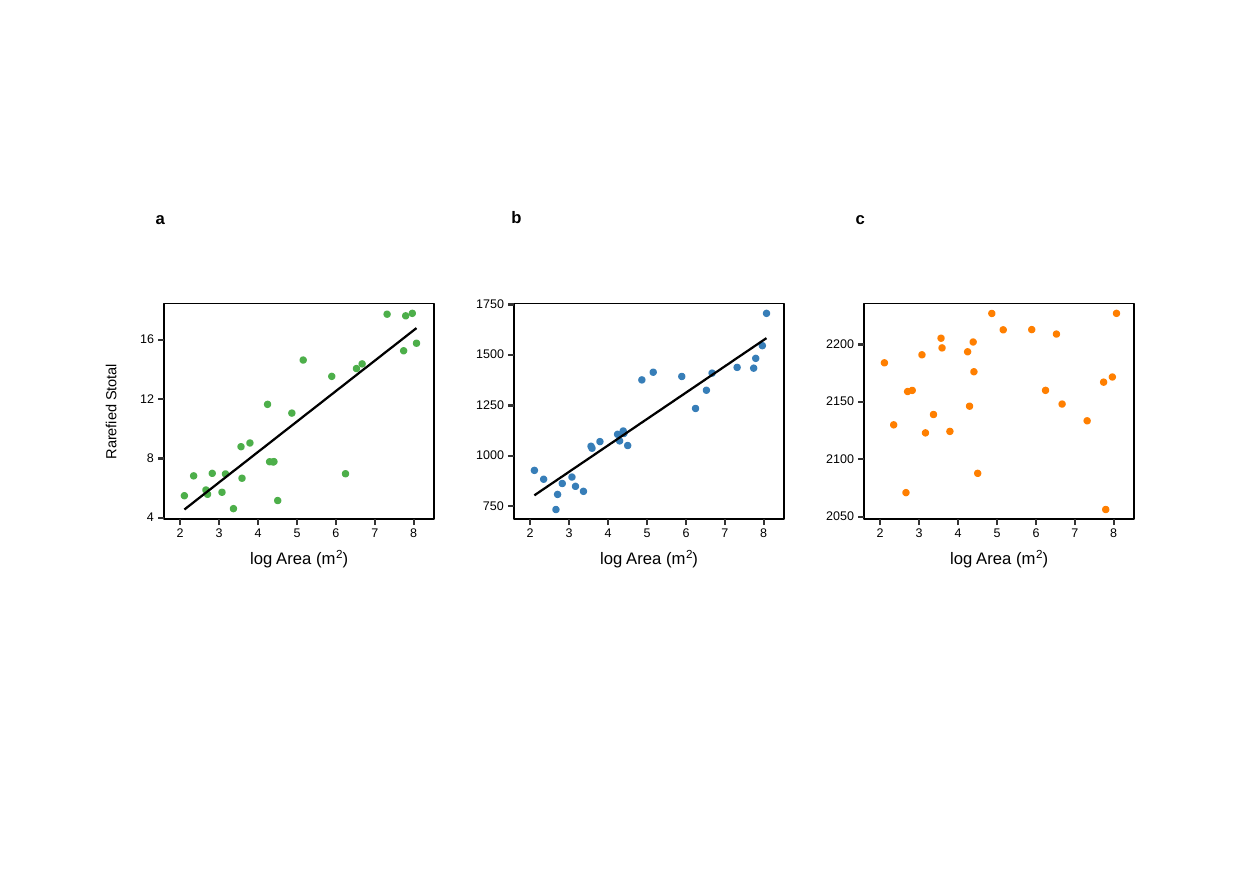

b

a
c

1750

16

2200

1500

12
2150

1250

Rarefied Stotal

1000
8
2100

750

2050
4

3
3
3
6
8
6
8
6
8
2
2
2
5
5
5
4
4
4
7
7
7
2
2
2
log Area (m
)
log Area (m
)
log Area (m
)